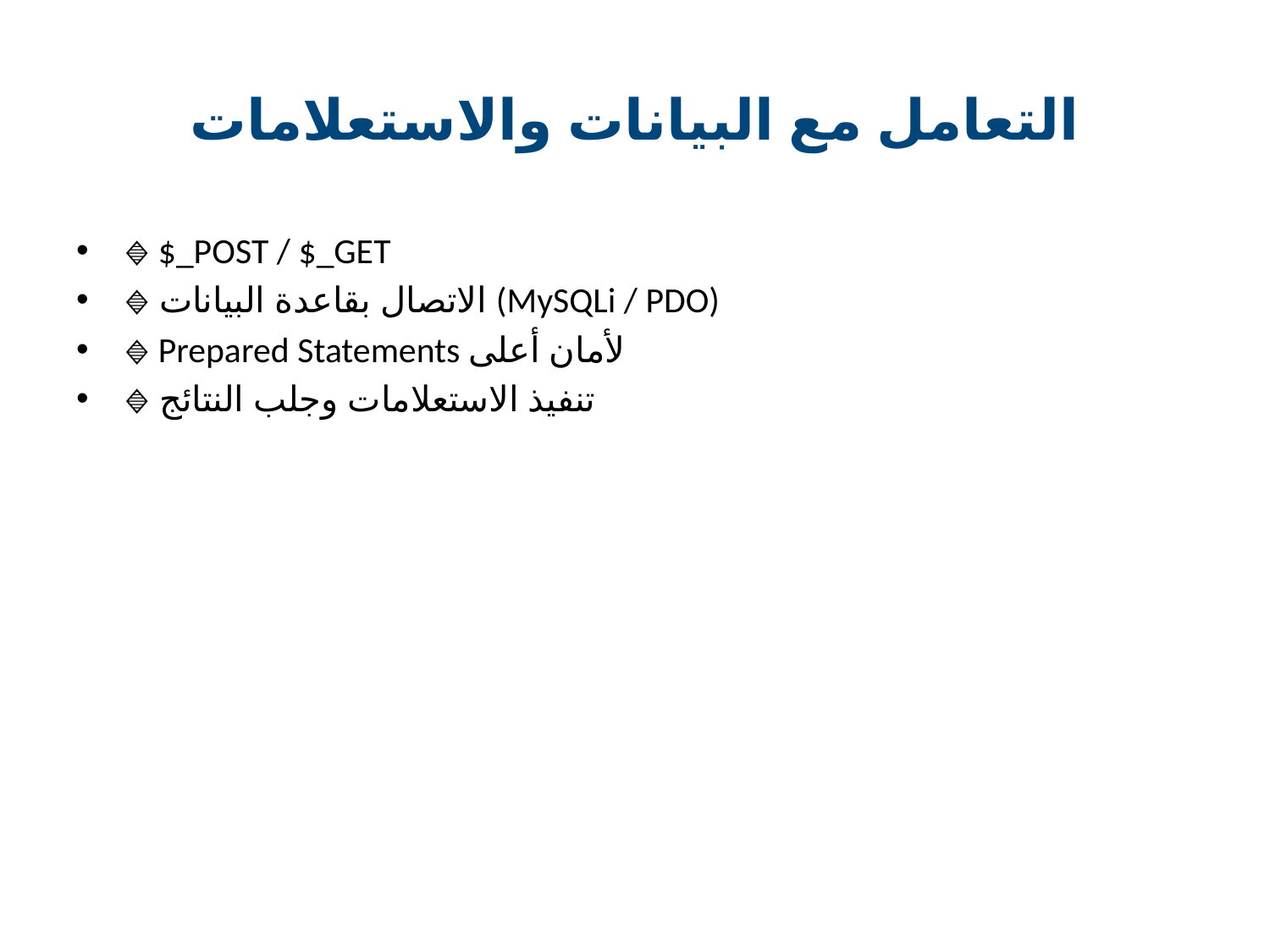

# التعامل مع البيانات والاستعلامات
🔹 $_POST / $_GET
🔹 الاتصال بقاعدة البيانات (MySQLi / PDO)
🔹 Prepared Statements لأمان أعلى
🔹 تنفيذ الاستعلامات وجلب النتائج